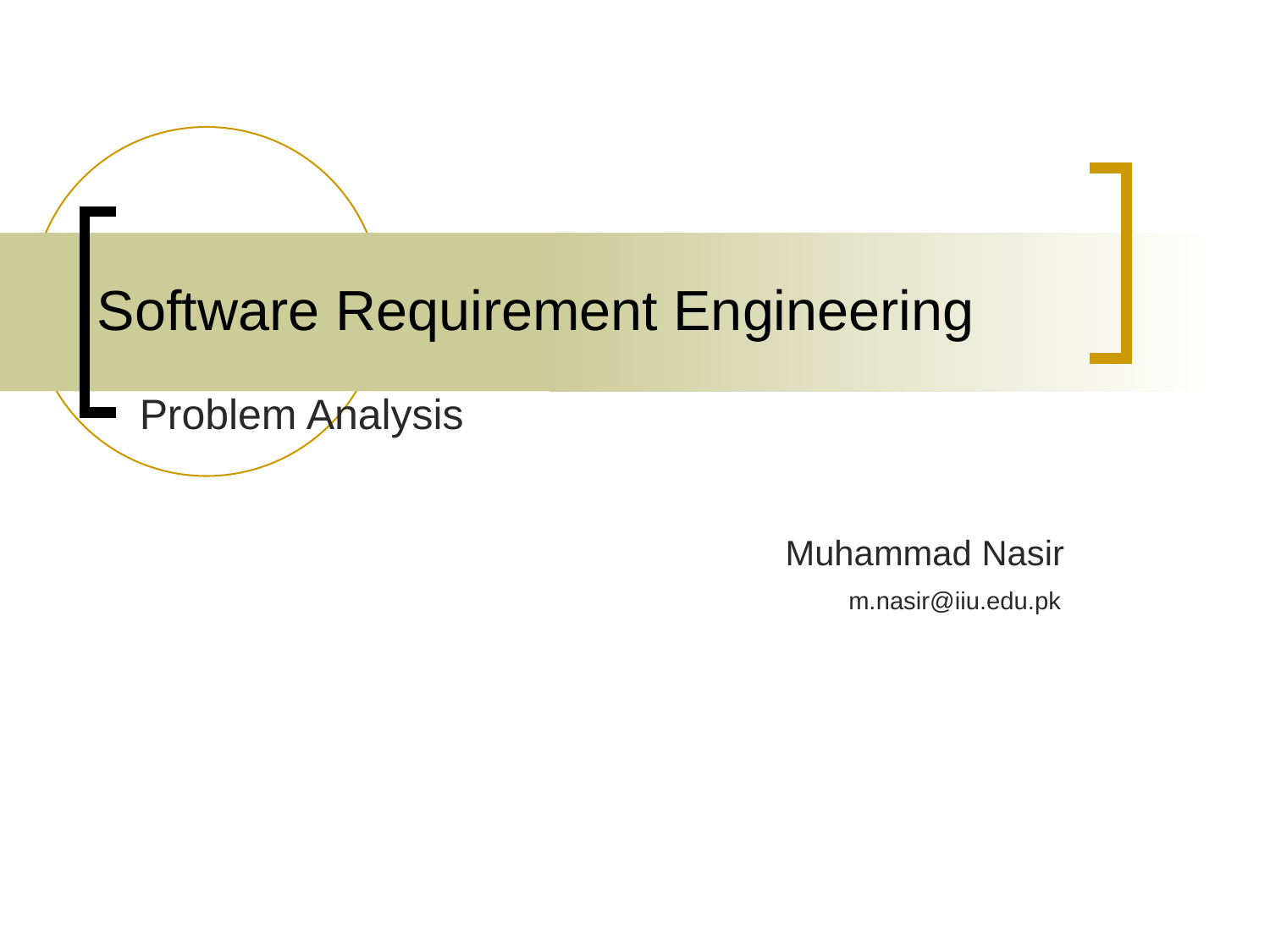

# Software Requirement Engineering
Problem Analysis
Muhammad Nasir
m.nasir@iiu.edu.pk